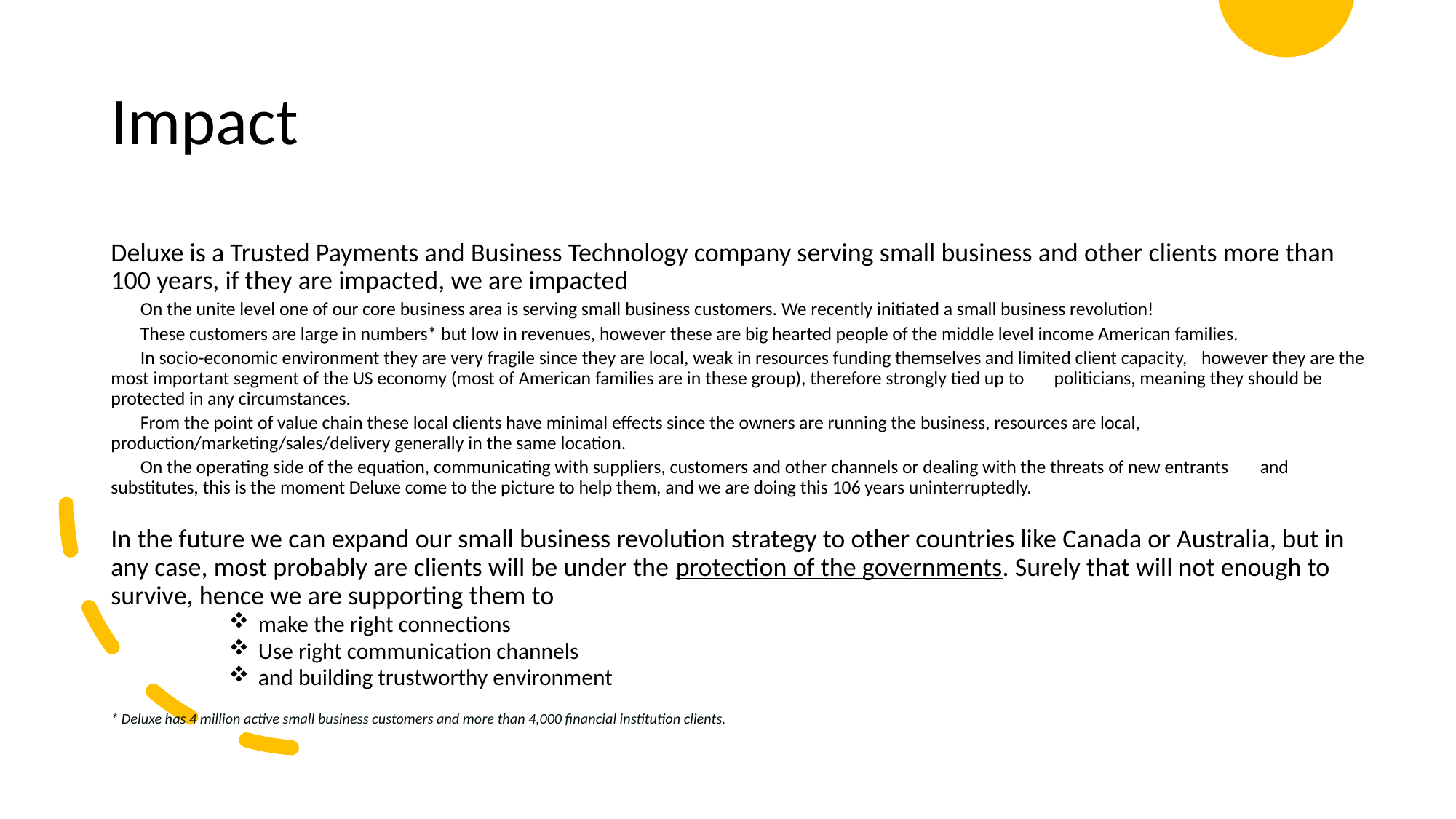

# Impact

Deluxe is a Trusted Payments and Business Technology company serving small business and other clients more than 100 years, if they are impacted, we are impacted
	On the unite level one of our core business area is serving small business customers. We recently initiated a small business revolution!
	These customers are large in numbers* but low in revenues, however these are big hearted people of the middle level income American families.
	In socio-economic environment they are very fragile since they are local, weak in resources funding themselves and limited client capacity, 	however they are the most important segment of the US economy (most of American families are in these group), therefore strongly tied up to 	politicians, meaning they should be protected in any circumstances.
	From the point of value chain these local clients have minimal effects since the owners are running the business, resources are local, 	production/marketing/sales/delivery generally in the same location.
	On the operating side of the equation, communicating with suppliers, customers and other channels or dealing with the threats of new entrants 	and substitutes, this is the moment Deluxe come to the picture to help them, and we are doing this 106 years uninterruptedly.

In the future we can expand our small business revolution strategy to other countries like Canada or Australia, but in any case, most probably are clients will be under the protection of the governments. Surely that will not enough to survive, hence we are supporting them to
make the right connections
Use right communication channels
and building trustworthy environment

* Deluxe has 4 million active small business customers and more than 4,000 financial institution clients.